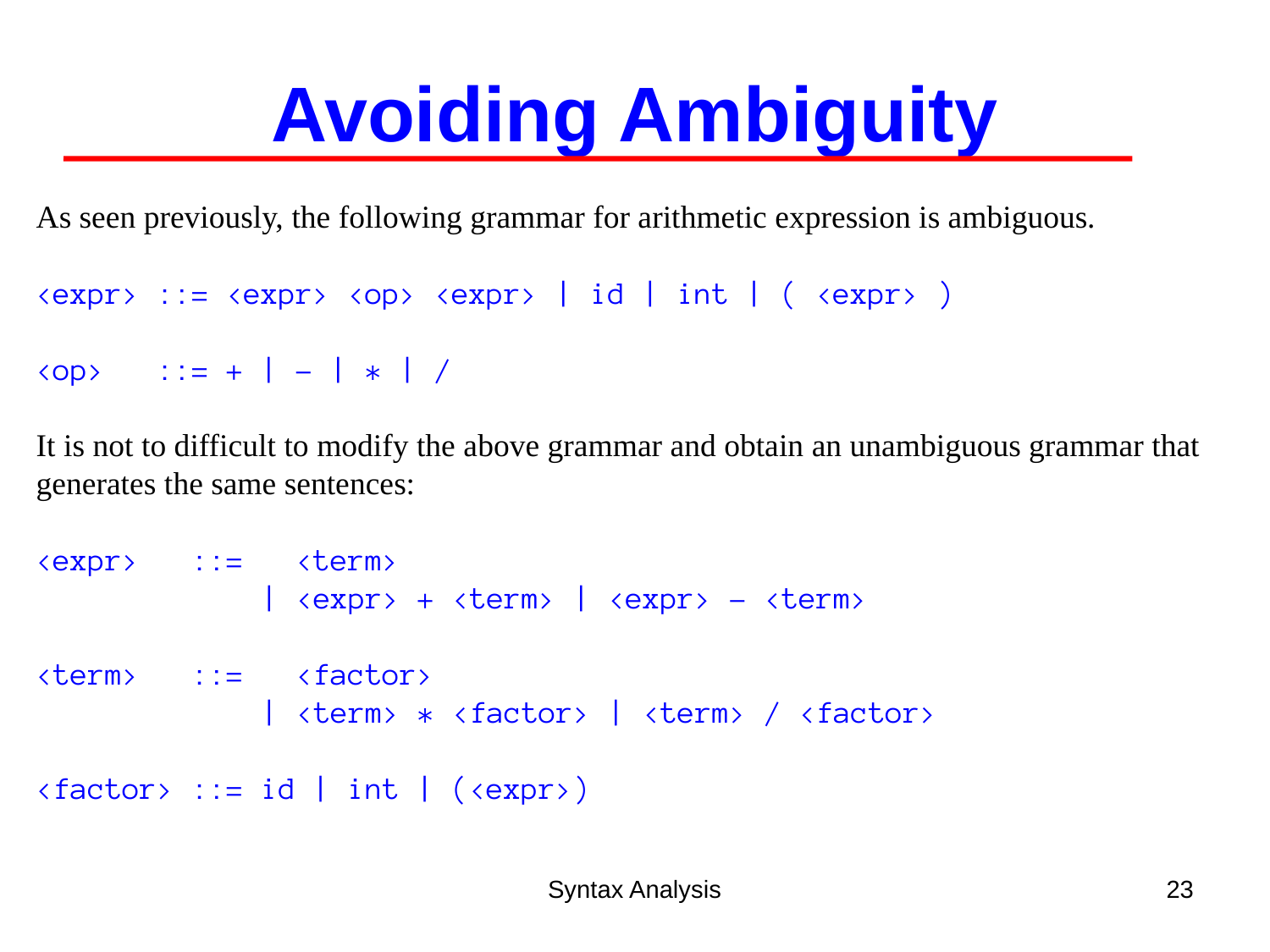

Avoiding Ambiguity

As seen previously, the following grammar for arithmetic expression is ambiguous.

<expr> ::= <expr> <op> <expr> | id | int | ( <expr> )

<op>   ::= + | - | * | /

It is not to difficult to modify the above grammar and obtain an unambiguous grammar that generates the same sentences:

<expr>   ::=   <term>
             | <expr> + <term> | <expr> - <term>

<term>   ::=   <factor>
             | <term> * <factor> | <term> / <factor>

<factor> ::= id | int | (<expr>)

Syntax Analysis
23